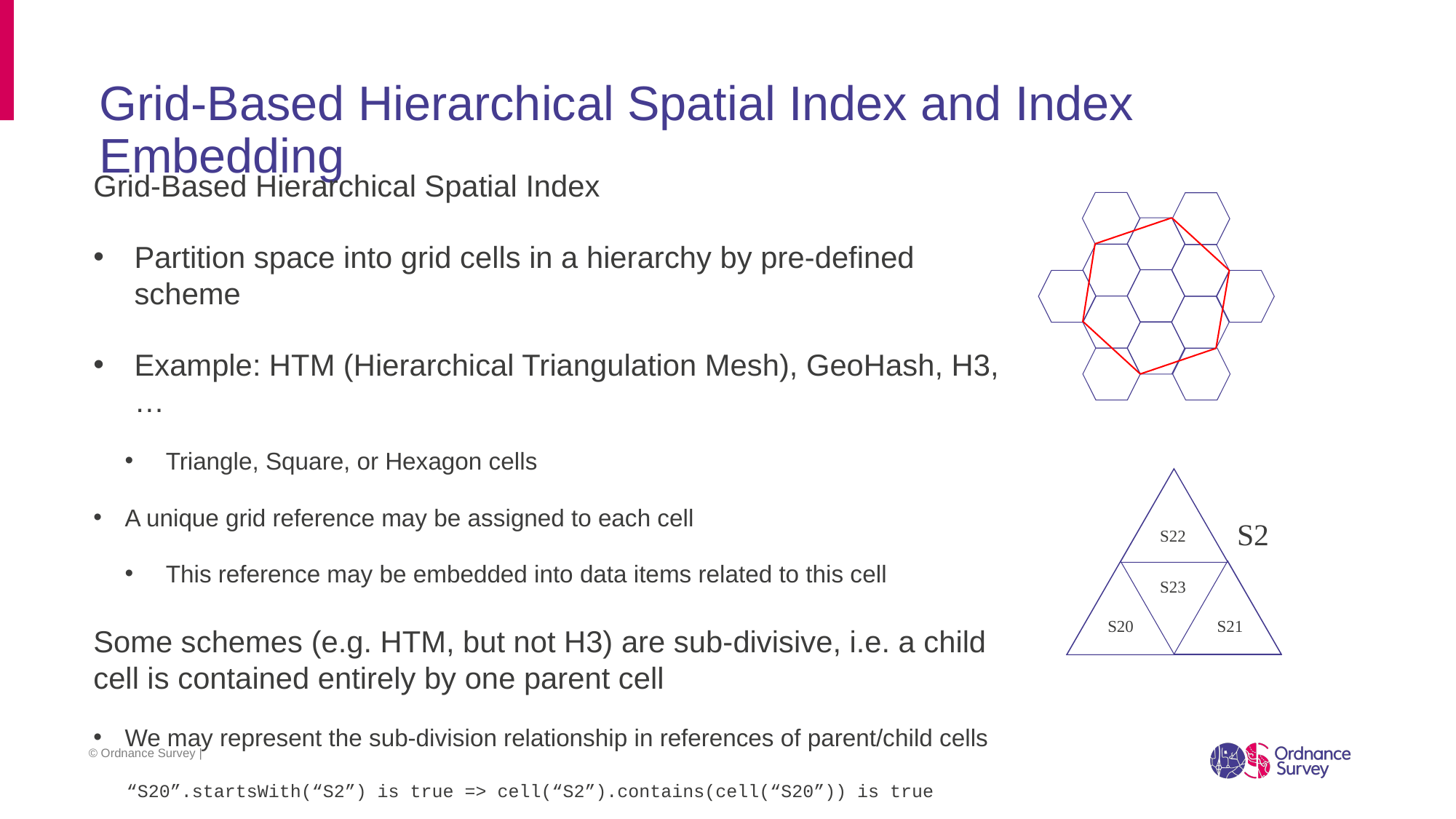

# Grid-Based Hierarchical Spatial Index and Index Embedding
Grid-Based Hierarchical Spatial Index
Partition space into grid cells in a hierarchy by pre-defined scheme
Example: HTM (Hierarchical Triangulation Mesh), GeoHash, H3, …
Triangle, Square, or Hexagon cells
A unique grid reference may be assigned to each cell
This reference may be embedded into data items related to this cell
Some schemes (e.g. HTM, but not H3) are sub-divisive, i.e. a child cell is contained entirely by one parent cell
We may represent the sub-division relationship in references of parent/child cells
“S20”.startsWith(“S2”) is true => cell(“S2”).contains(cell(“S20”)) is true

S2
S22

S23
S20
S21